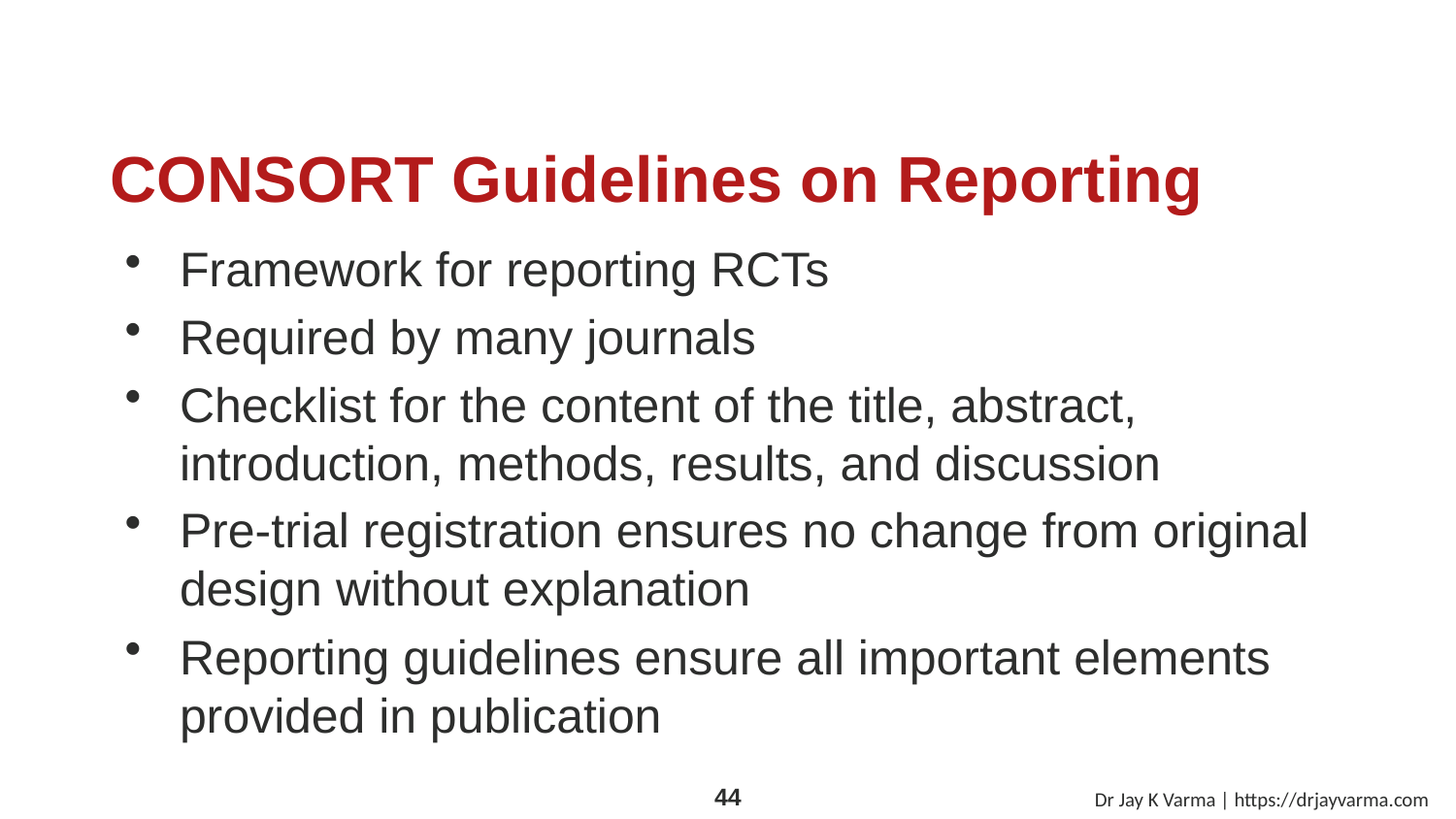

# CONSORT Guidelines on Reporting
Framework for reporting RCTs
Required by many journals
Checklist for the content of the title, abstract, introduction, methods, results, and discussion
Pre-trial registration ensures no change from original design without explanation
Reporting guidelines ensure all important elements provided in publication

Dr Jay K Varma | https://drjayvarma.com